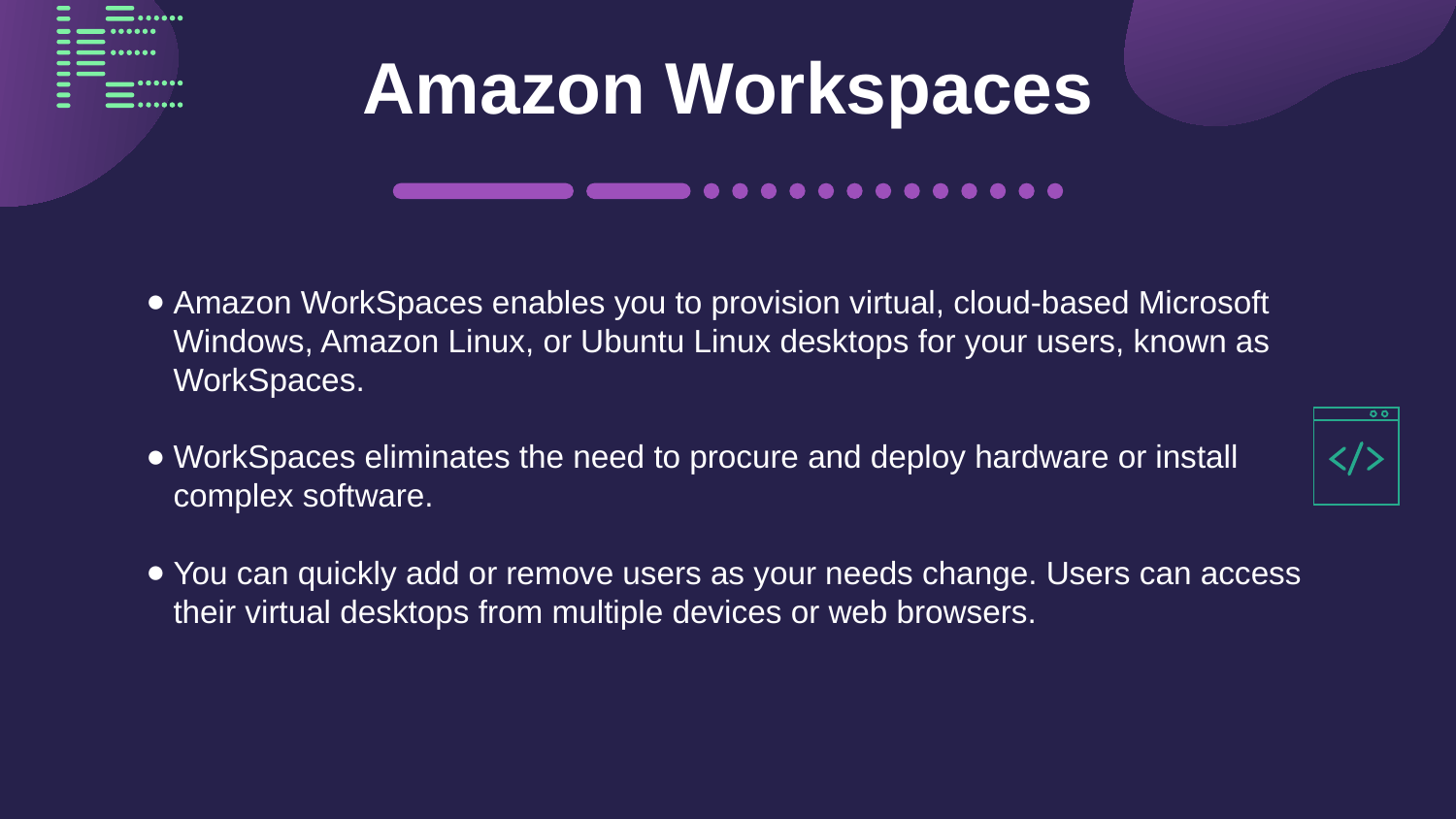

# Amazon Workspaces

Amazon WorkSpaces enables you to provision virtual, cloud-based Microsoft Windows, Amazon Linux, or Ubuntu Linux desktops for your users, known as WorkSpaces.

WorkSpaces eliminates the need to procure and deploy hardware or install complex software.

You can quickly add or remove users as your needs change. Users can access their virtual desktops from multiple devices or web browsers.